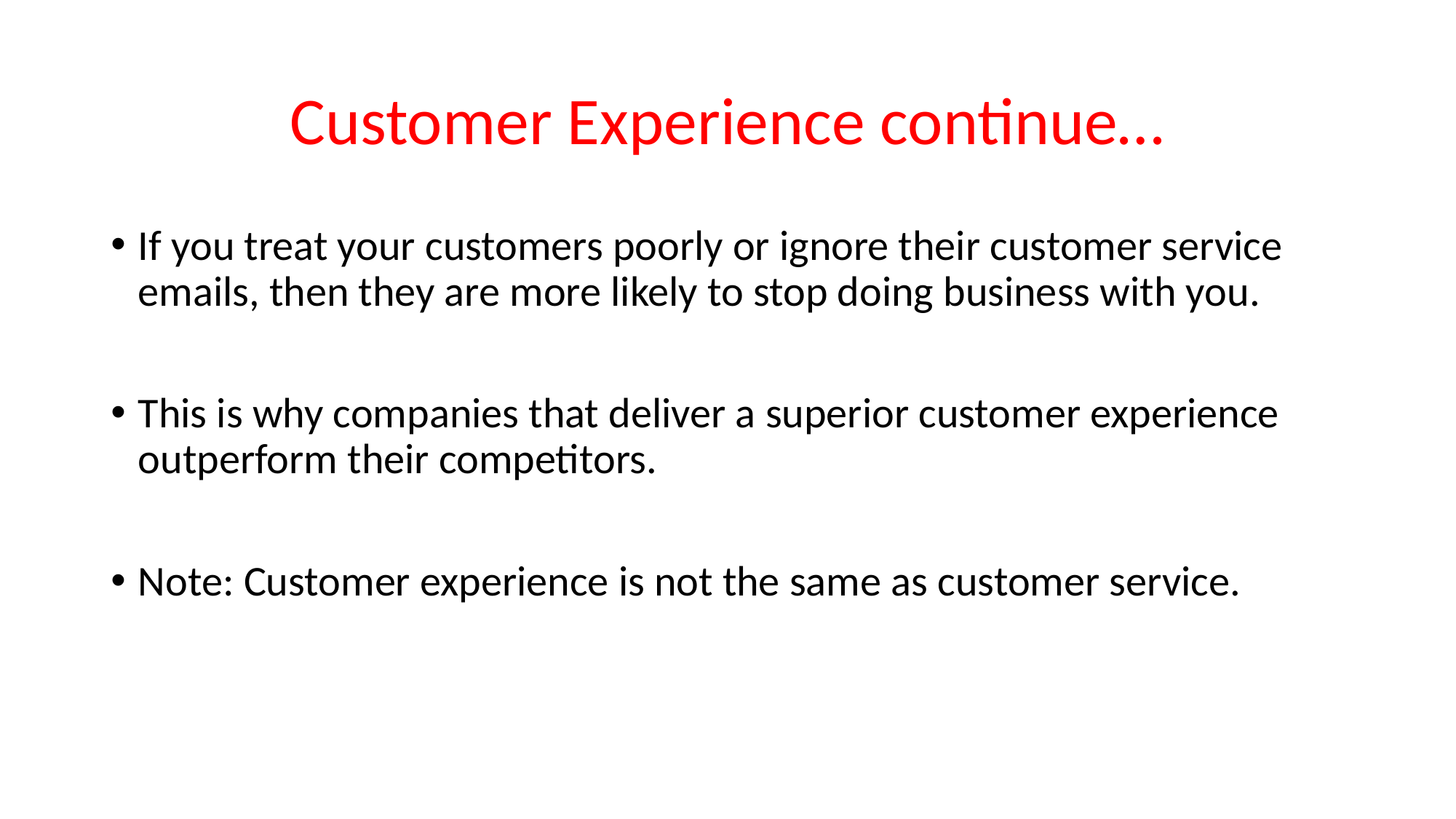

# Customer Experience continue…
If you treat your customers poorly or ignore their customer service emails, then they are more likely to stop doing business with you.

This is why companies that deliver a superior customer experience outperform their competitors.

Note: Customer experience is not the same as customer service.